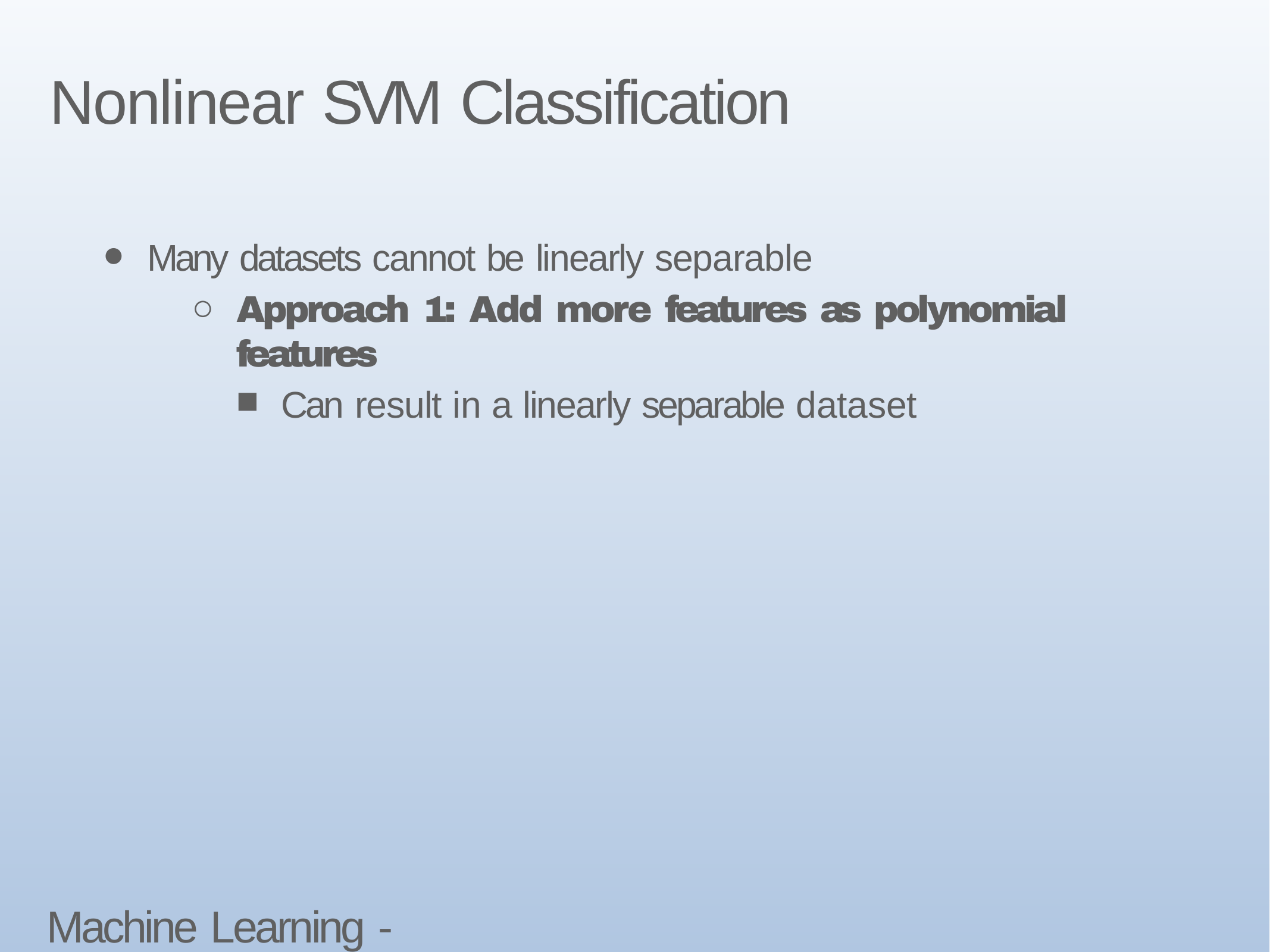

# Nonlinear SVM Classification
Many datasets cannot be linearly separable
Approach 1: Add more features as polynomial features
Can result in a linearly separable dataset
Machine Learning - SVM